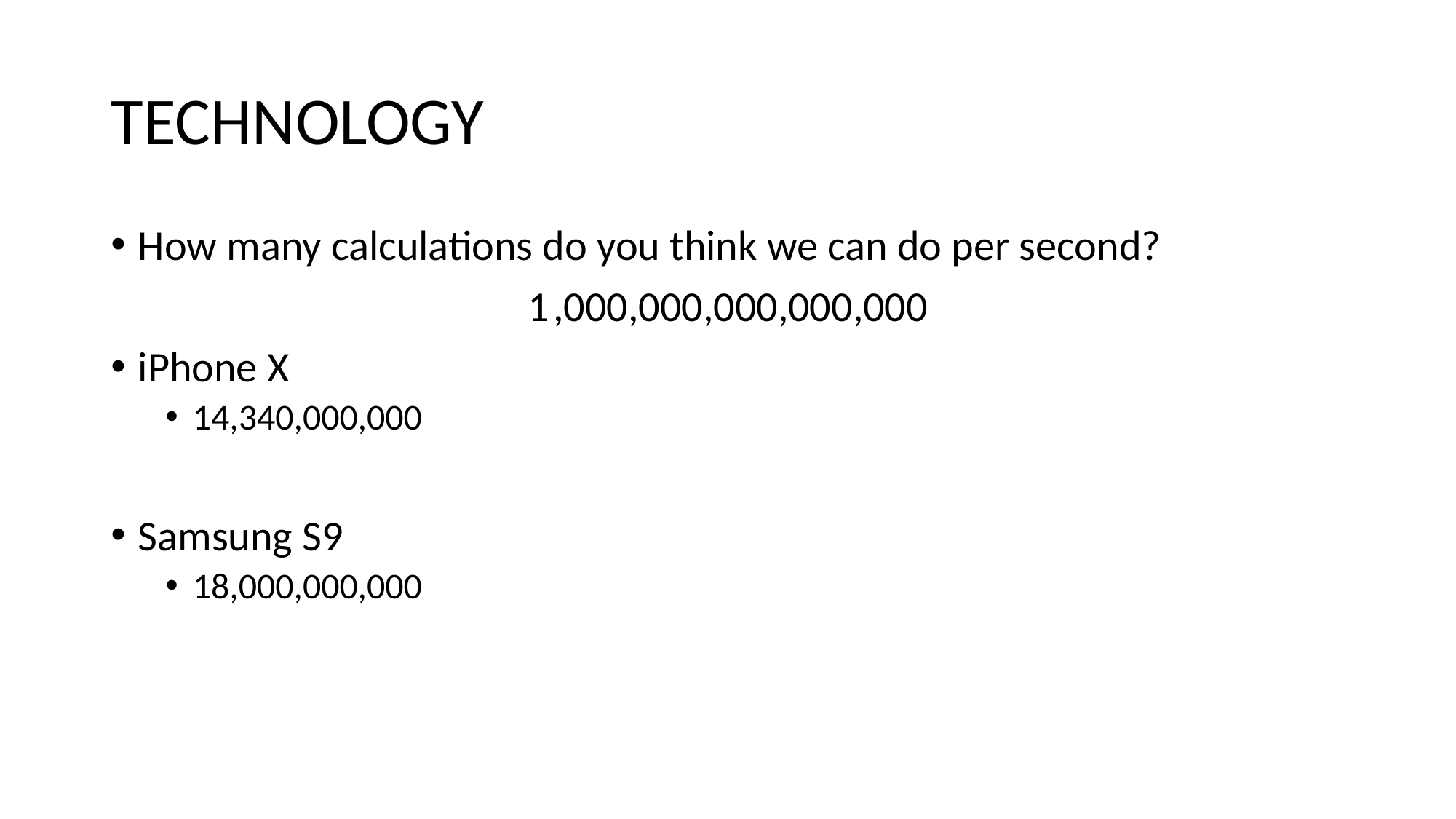

# TECHNOLOGY
How many calculations do you think we can do per second?

iPhone X
14,340,000,000

Samsung S9
18,000,000,000

1
,000,000,000,000,000